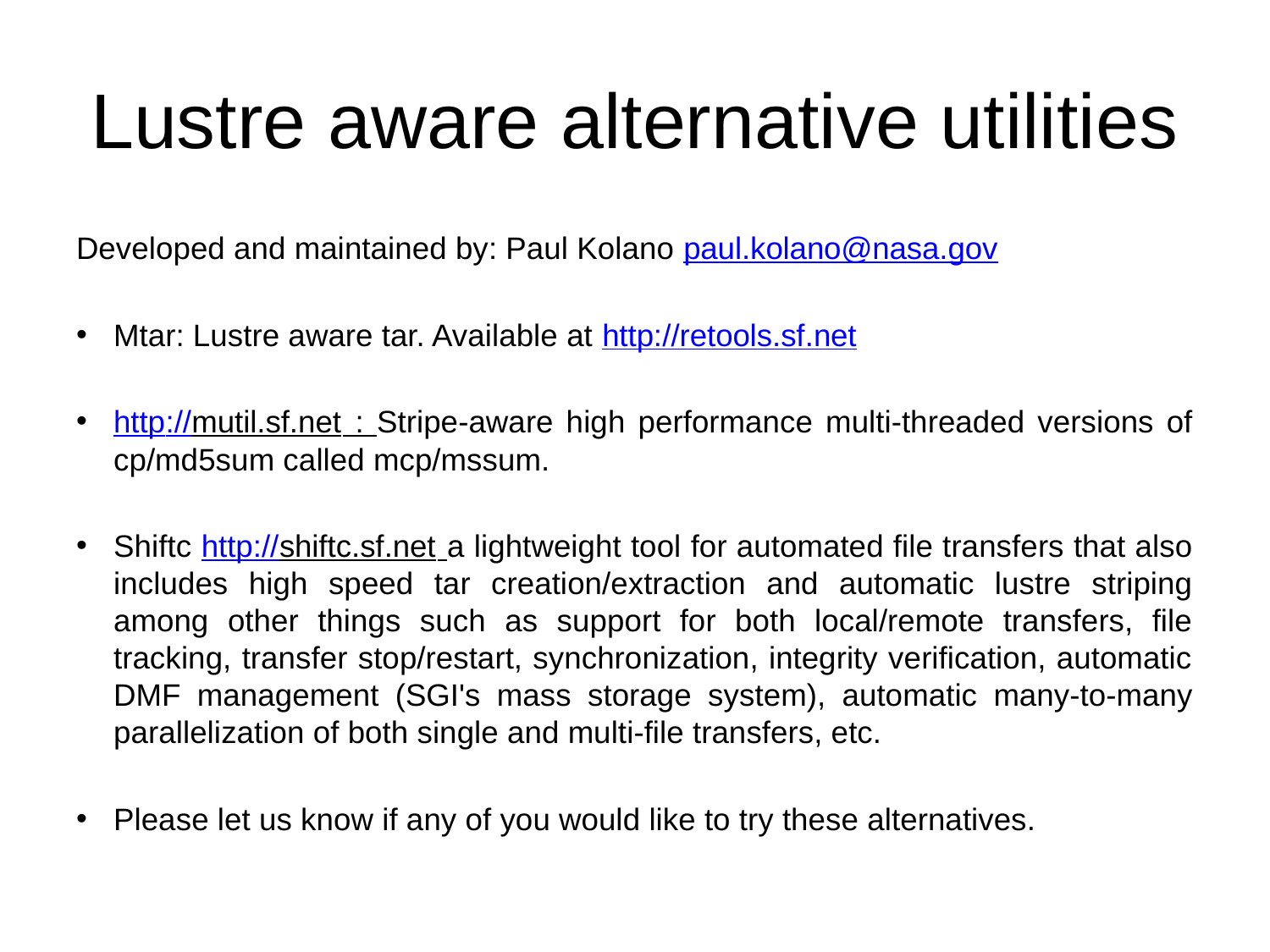

# Lustre aware alternative utilities
Developed and maintained by: Paul Kolano paul.kolano@nasa.gov

Mtar: Lustre aware tar. Available at http://retools.sf.net

http://mutil.sf.net : Stripe-aware high performance multi-threaded versions of cp/md5sum called mcp/mssum.

Shiftc http://shiftc.sf.net a lightweight tool for automated file transfers that also includes high speed tar creation/extraction and automatic lustre striping among other things such as support for both local/remote transfers, file tracking, transfer stop/restart, synchronization, integrity verification, automatic DMF management (SGI's mass storage system), automatic many-to-many parallelization of both single and multi-file transfers, etc.

Please let us know if any of you would like to try these alternatives.